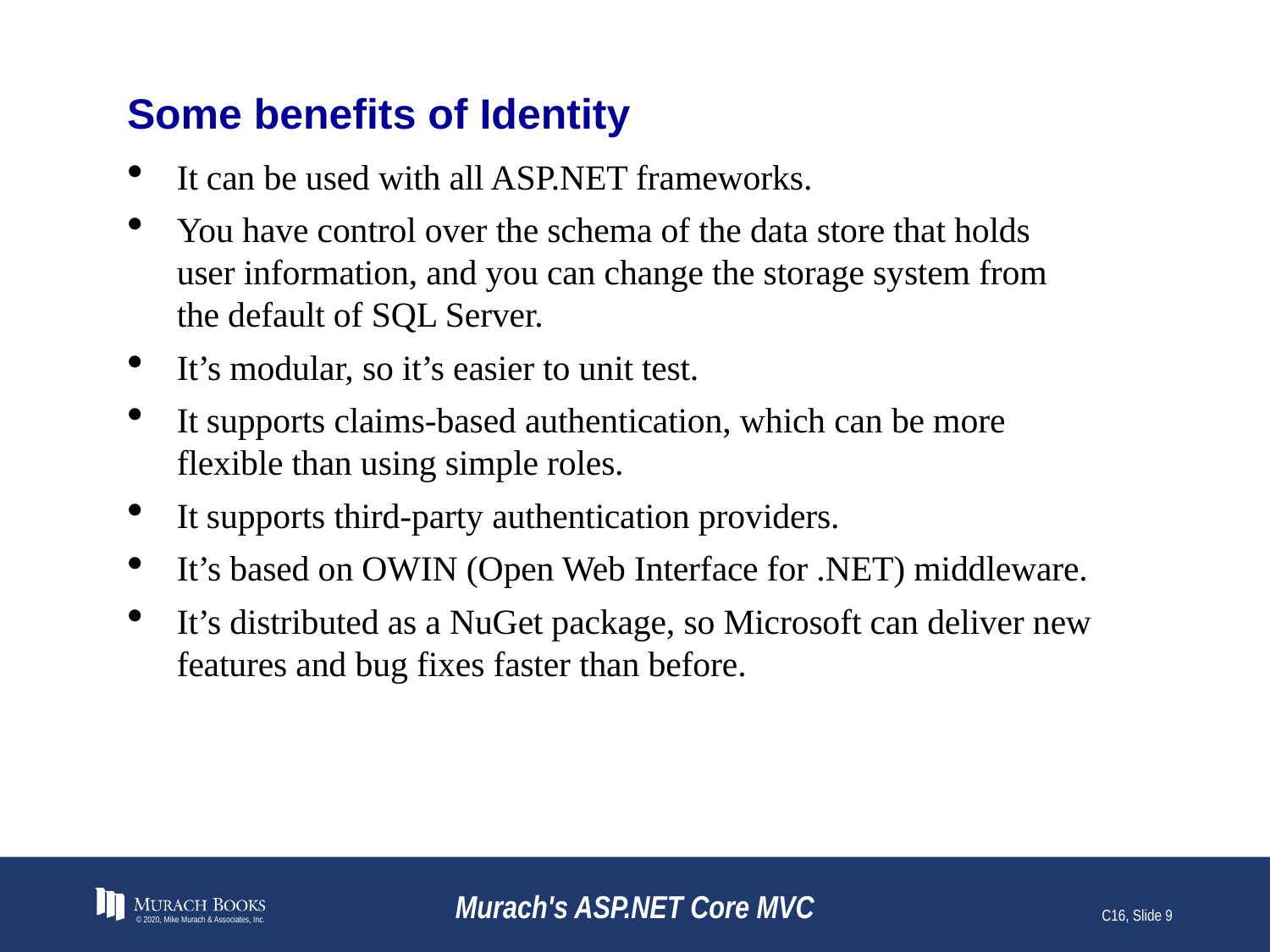

# Some benefits of Identity
It can be used with all ASP.NET frameworks.
You have control over the schema of the data store that holds user information, and you can change the storage system from the default of SQL Server.
It’s modular, so it’s easier to unit test.
It supports claims-based authentication, which can be more flexible than using simple roles.
It supports third-party authentication providers.
It’s based on OWIN (Open Web Interface for .NET) middleware.
It’s distributed as a NuGet package, so Microsoft can deliver new features and bug fixes faster than before.

© 2020, Mike Murach & Associates, Inc.
Murach's ASP.NET Core MVC

C16, Slide 9